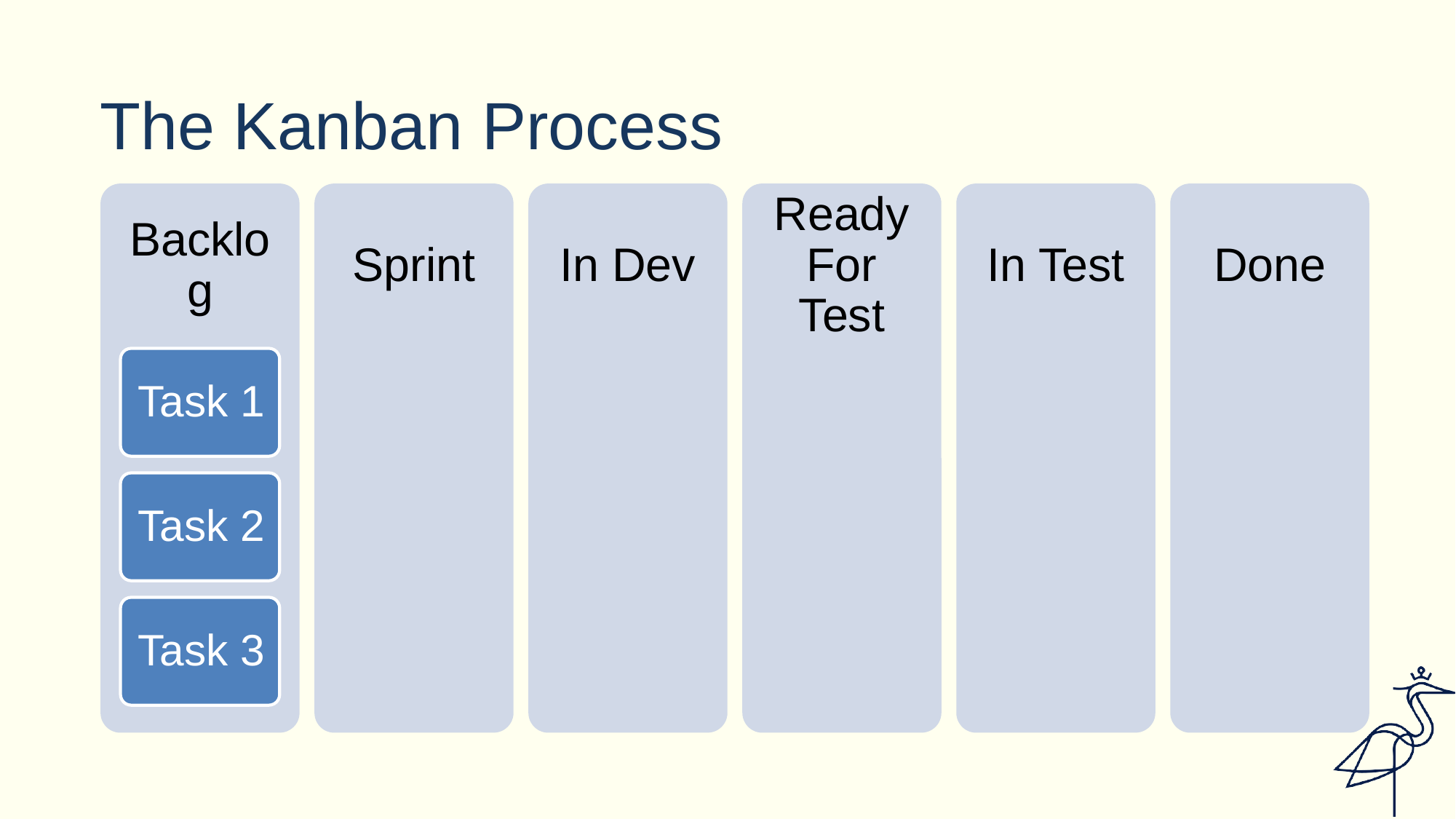

# The Kanban Process
Backlog
Task 1
Task 2
Task 3
Sprint
In Dev
Ready For Test
In Test
Done